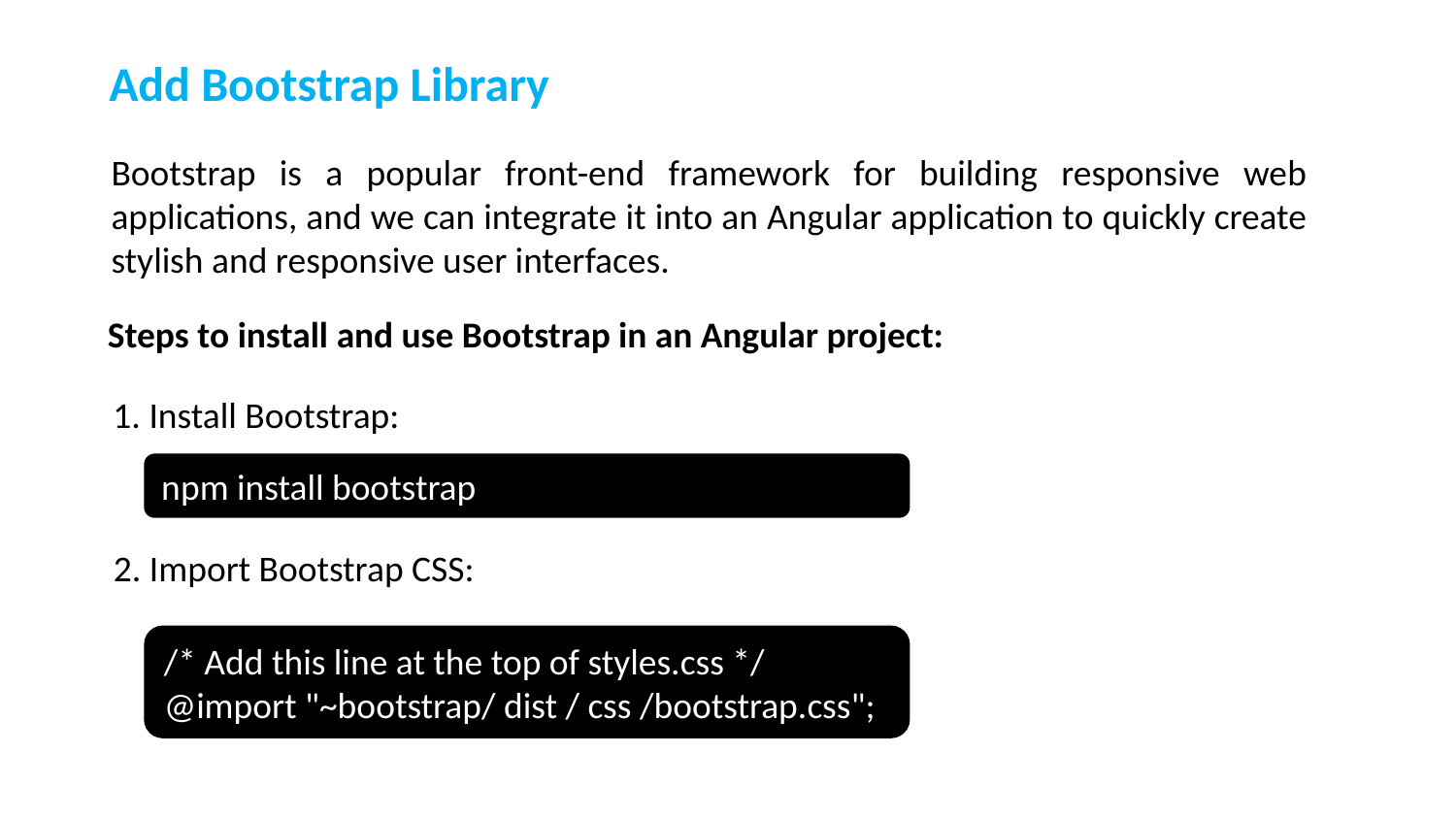

Add Bootstrap Library
Bootstrap is a popular front-end framework for building responsive web applications, and we can integrate it into an Angular application to quickly create stylish and responsive user interfaces.

 Steps to install and use Bootstrap in an Angular project:
1. Install Bootstrap:
npm install bootstrap
2. Import Bootstrap CSS:
/* Add this line at the top of styles.css */
@import "~bootstrap/ dist / css /bootstrap.css";